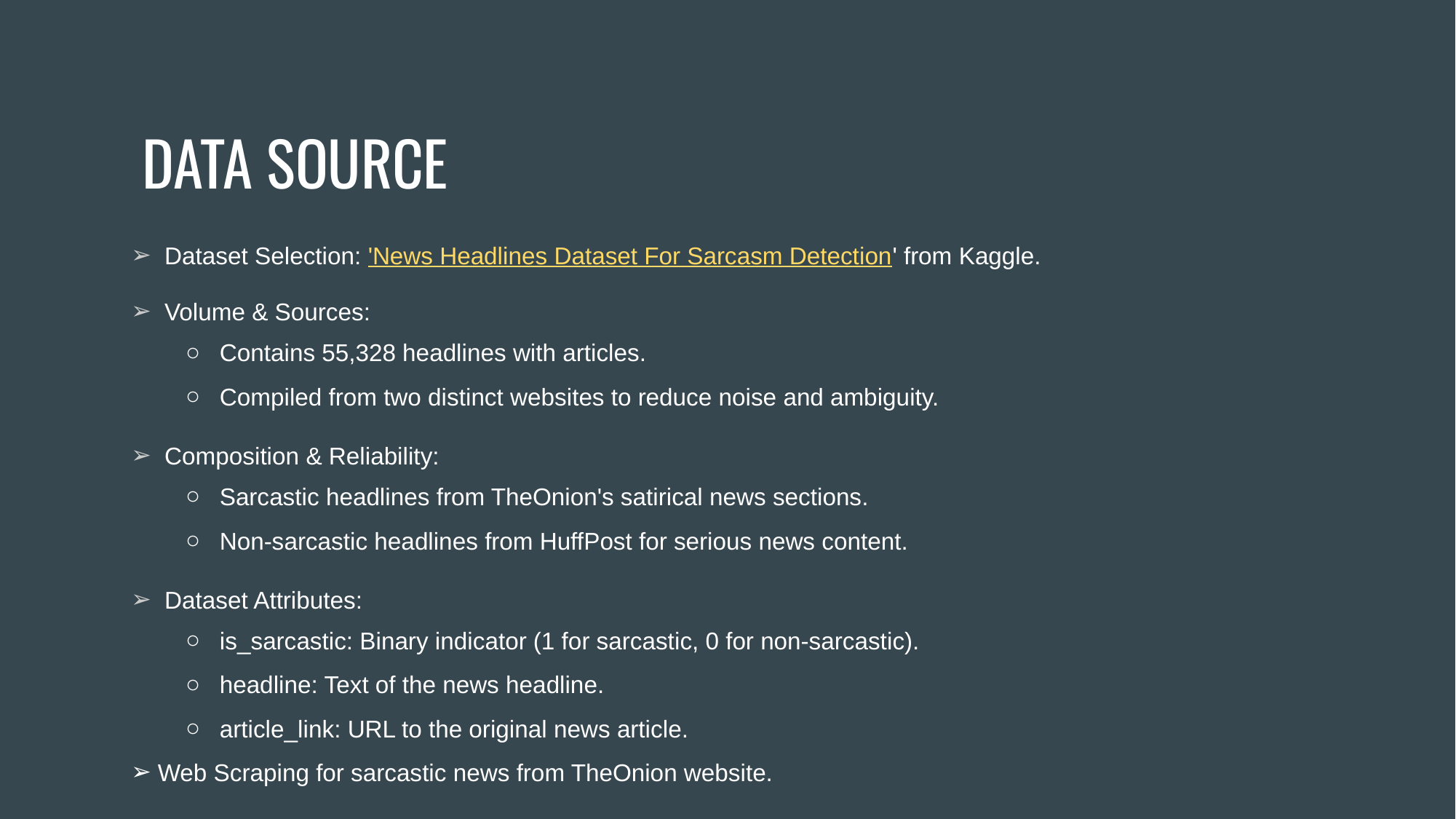

# DATA SOURCE
  Dataset Selection: 'News Headlines Dataset For Sarcasm Detection' from Kaggle.
  Volume & Sources:
Contains 55,328 headlines with articles.
Compiled from two distinct websites to reduce noise and ambiguity.
  Composition & Reliability:
Sarcastic headlines from TheOnion's satirical news sections.
Non-sarcastic headlines from HuffPost for serious news content.
  Dataset Attributes:
is_sarcastic: Binary indicator (1 for sarcastic, 0 for non-sarcastic).
headline: Text of the news headline.
article_link: URL to the original news article.
 Web Scraping for sarcastic news from TheOnion website.